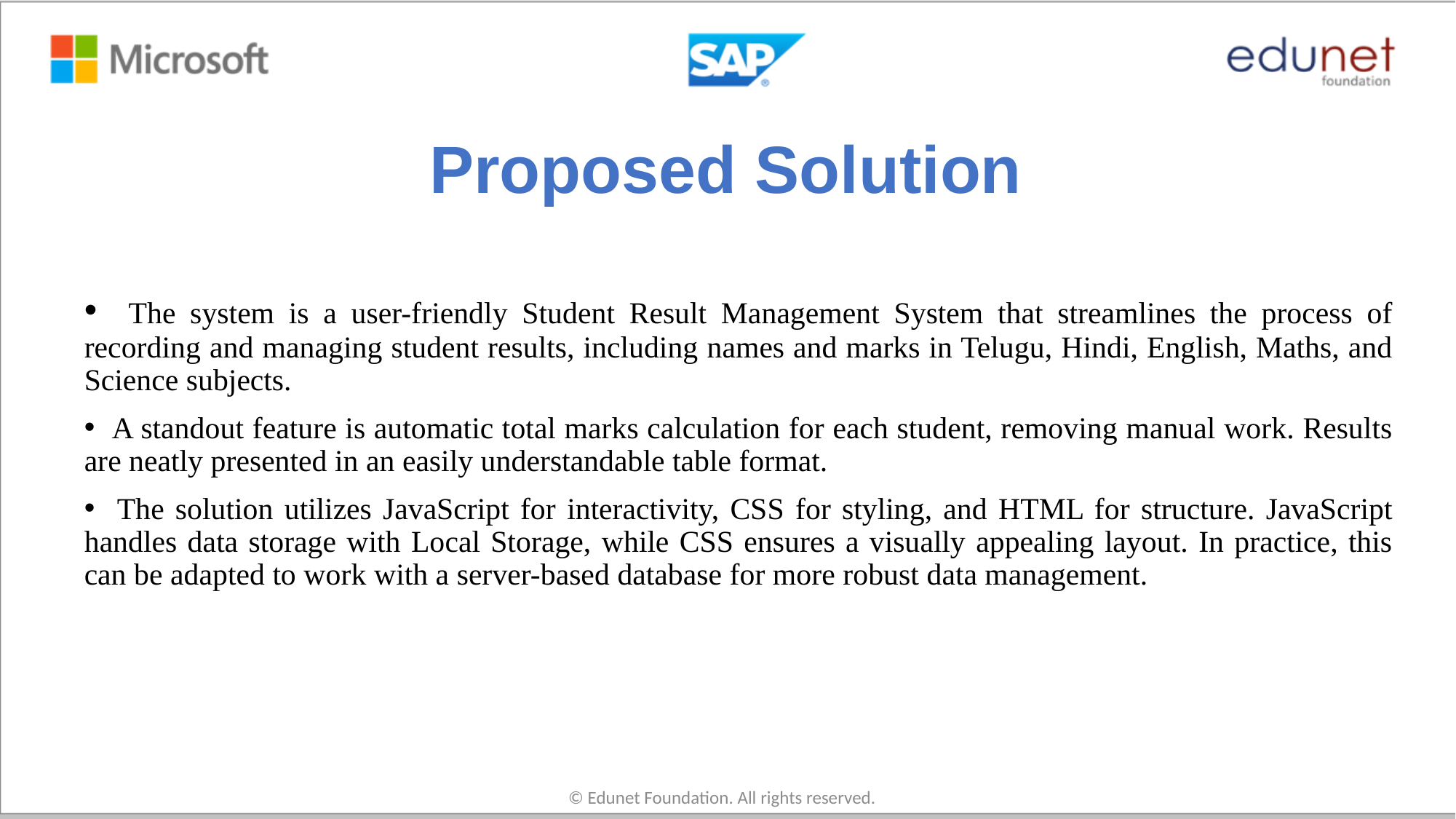

# Proposed Solution

  The system is a user-friendly Student Result Management System that streamlines the process of recording and managing student results, including names and marks in Telugu, Hindi, English, Maths, and Science subjects.
  A standout feature is automatic total marks calculation for each student, removing manual work. Results are neatly presented in an easily understandable table format.
  The solution utilizes JavaScript for interactivity, CSS for styling, and HTML for structure. JavaScript handles data storage with Local Storage, while CSS ensures a visually appealing layout. In practice, this can be adapted to work with a server-based database for more robust data management.
© Edunet Foundation. All rights reserved.